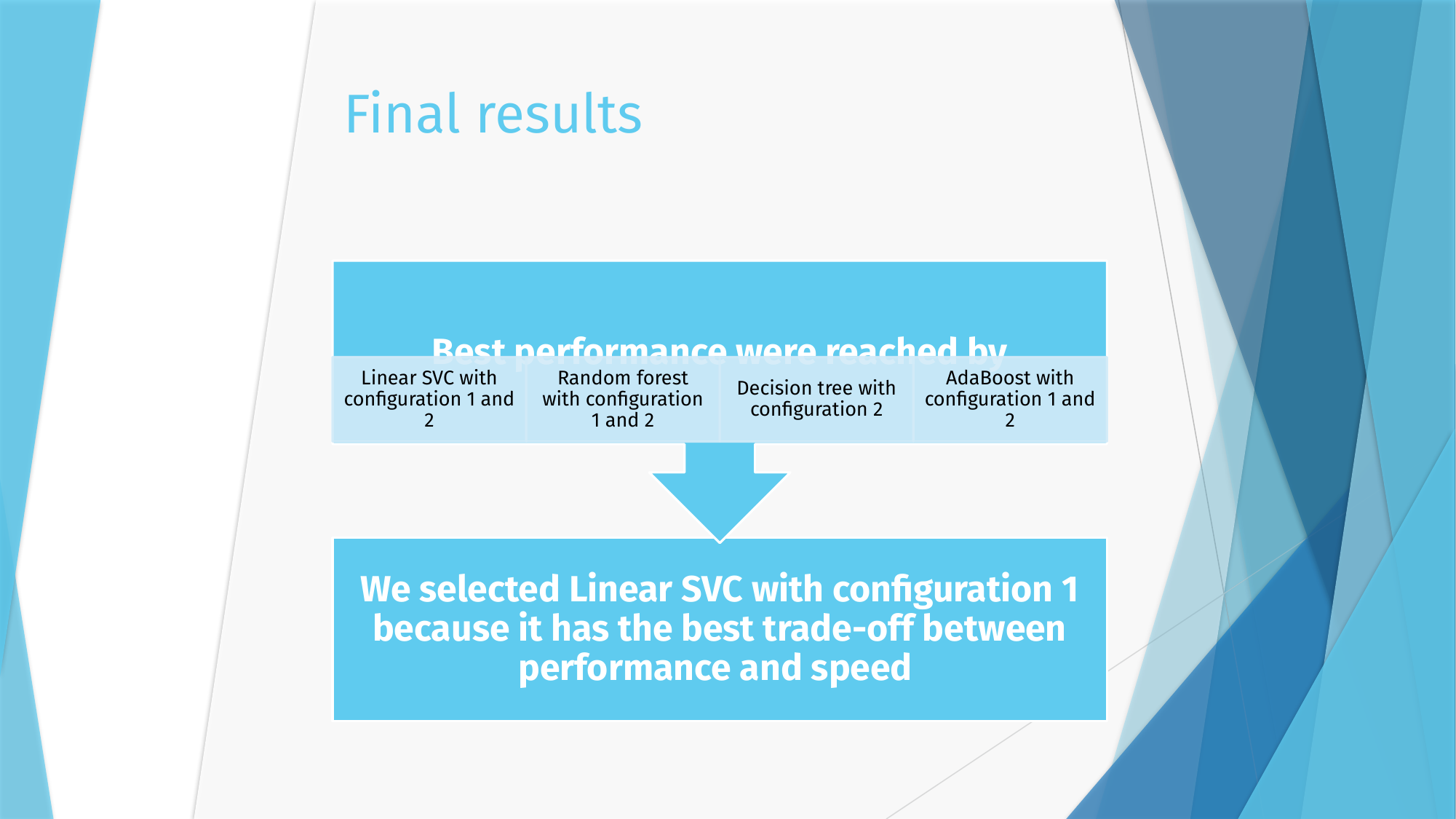

# Final results
We selected Linear SVC with configuration 1 because it has the best trade-off between performance and speed
Best performance were reached by
Linear SVC with configuration 1 and 2
Random forest with configuration 1 and 2
Decision tree with configuration 2
AdaBoost with configuration 1 and 2